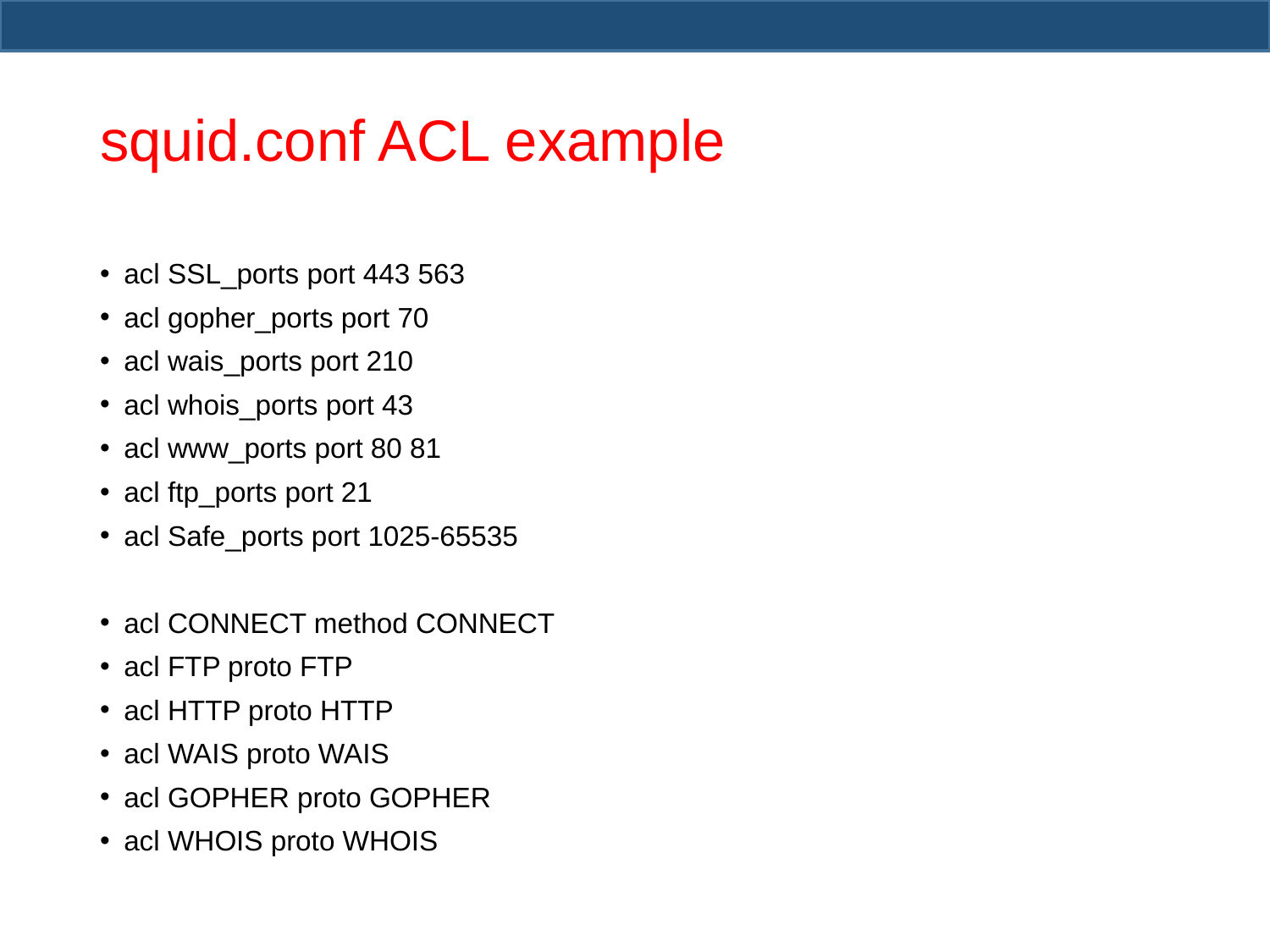

# squid.conf ACL example
acl SSL_ports port 443 563
acl gopher_ports port 70
acl wais_ports port 210
acl whois_ports port 43
acl www_ports port 80 81
acl ftp_ports port 21
acl Safe_ports port 1025-65535

acl CONNECT method CONNECT
acl FTP proto FTP
acl HTTP proto HTTP
acl WAIS proto WAIS
acl GOPHER proto GOPHER
acl WHOIS proto WHOIS